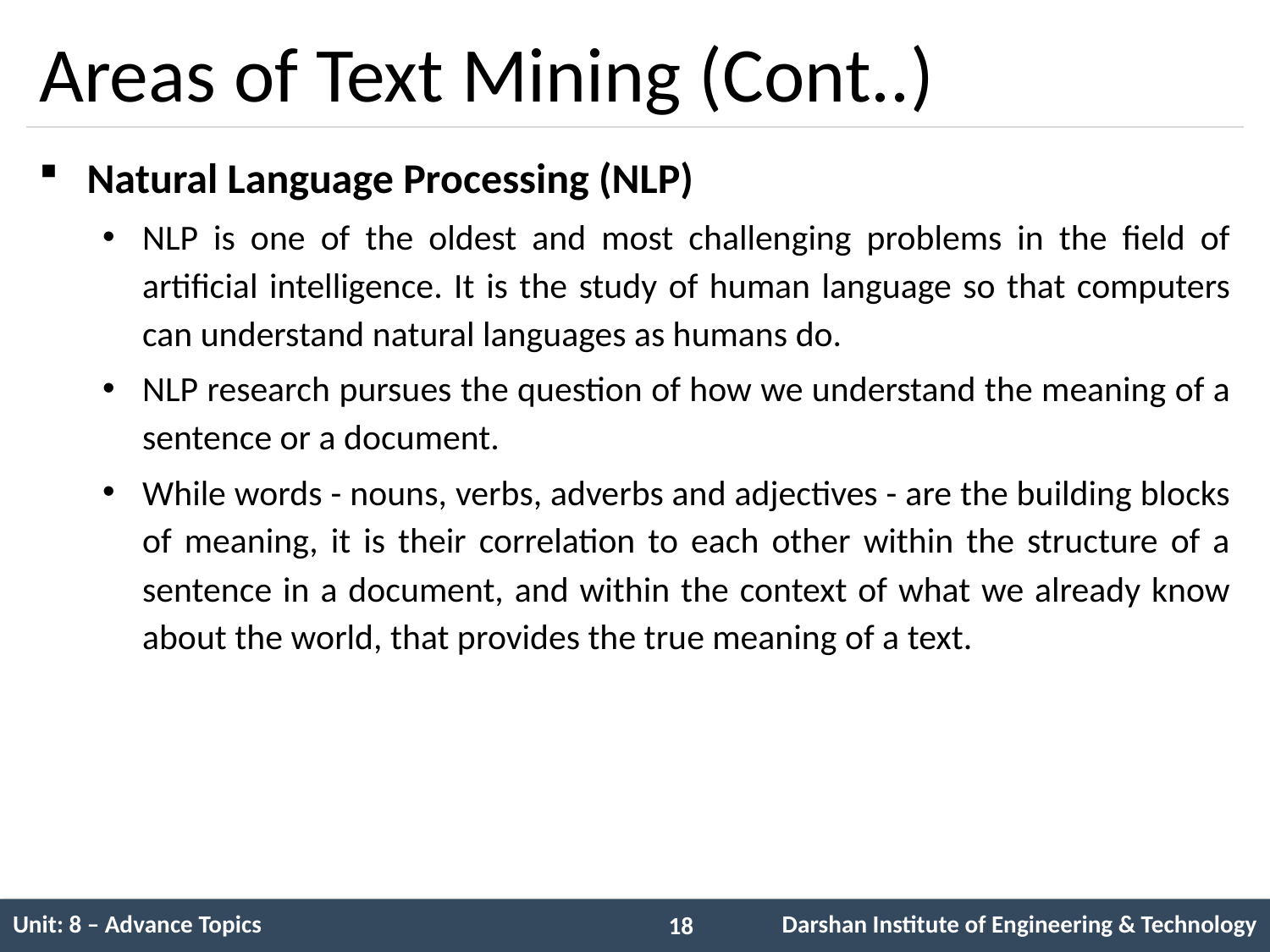

# Areas of Text Mining (Cont..)
Natural Language Processing (NLP)
NLP is one of the oldest and most challenging problems in the field of artificial intelligence. It is the study of human language so that computers can understand natural languages as humans do.
NLP research pursues the question of how we understand the meaning of a sentence or a document.
While words - nouns, verbs, adverbs and adjectives - are the building blocks of meaning, it is their correlation to each other within the structure of a sentence in a document, and within the context of what we already know about the world, that provides the true meaning of a text.